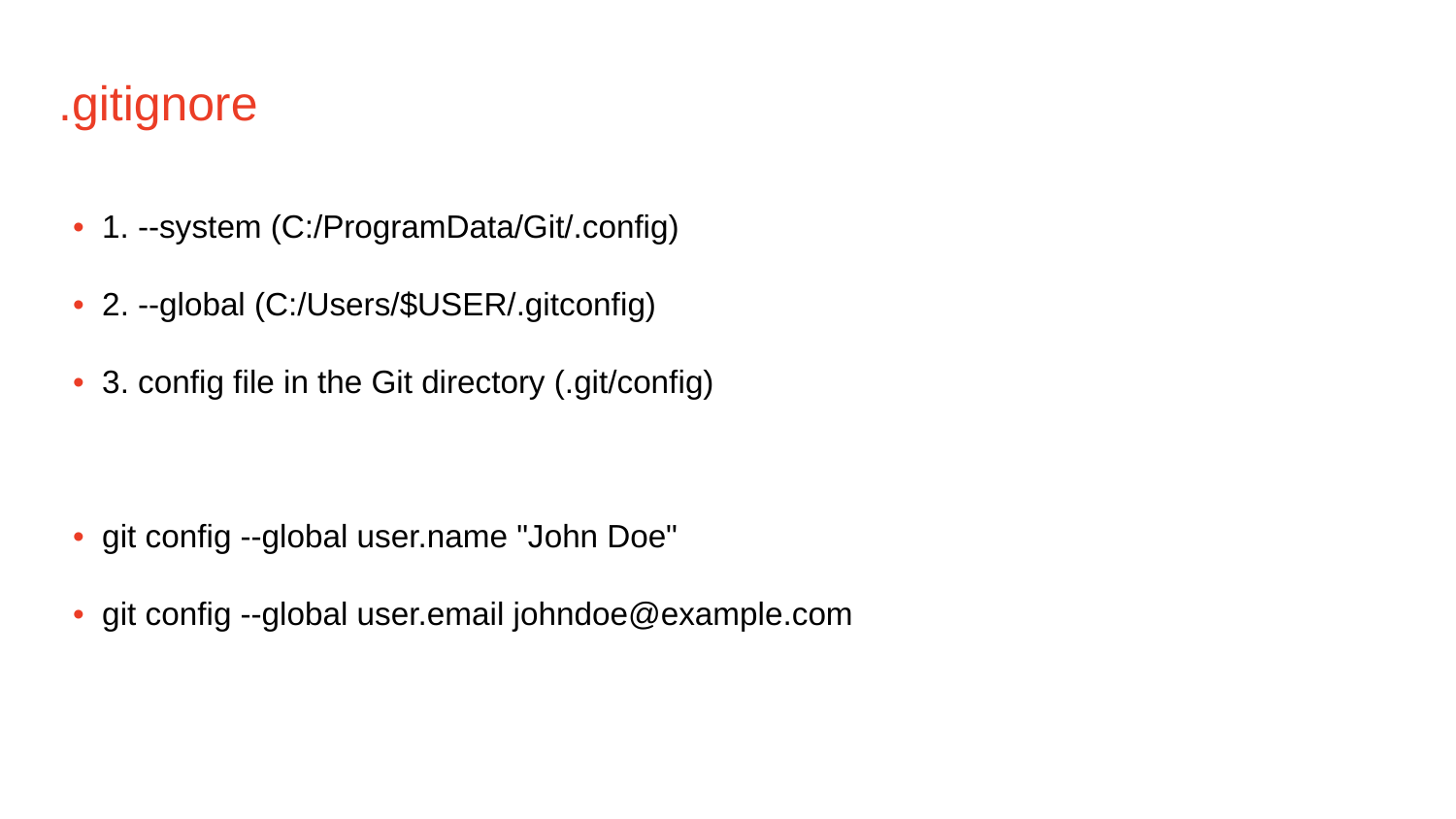

.gitignore
•  1. --system (C:/ProgramData/Git/.config)

•  2. --global (C:/Users/$USER/.gitconfig)

•  3. config file in the Git directory (.git/config)

•  git config --global user.name "John Doe"

•  git config --global user.email johndoe@example.com